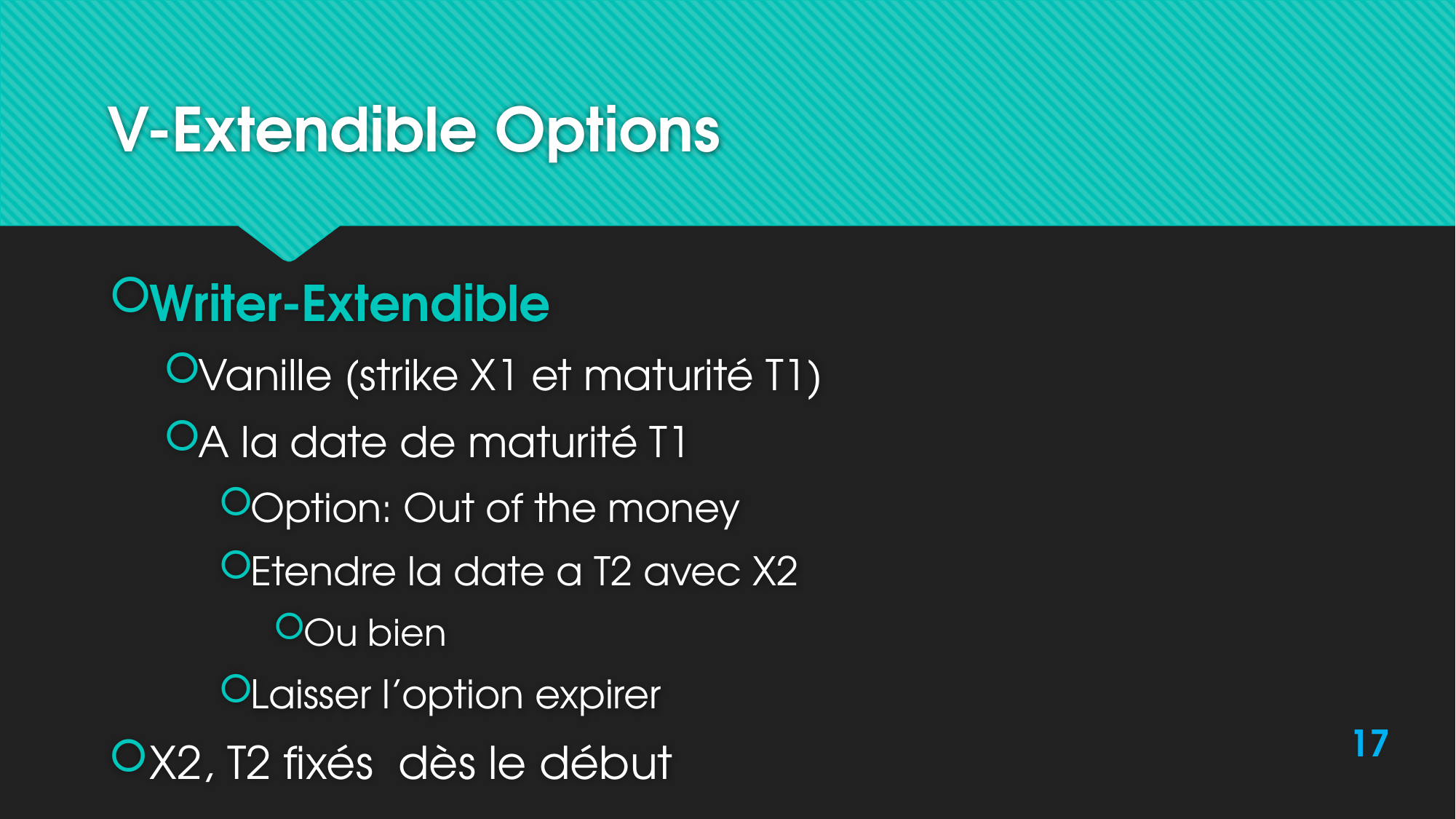

# V-Extendible Options
Writer-Extendible
Vanille (strike X1 et maturité T1)
A la date de maturité T1
Option: Out of the money
Etendre la date a T2 avec X2
Ou bien
Laisser l’option expirer
X2, T2 fixés  dès le début
17